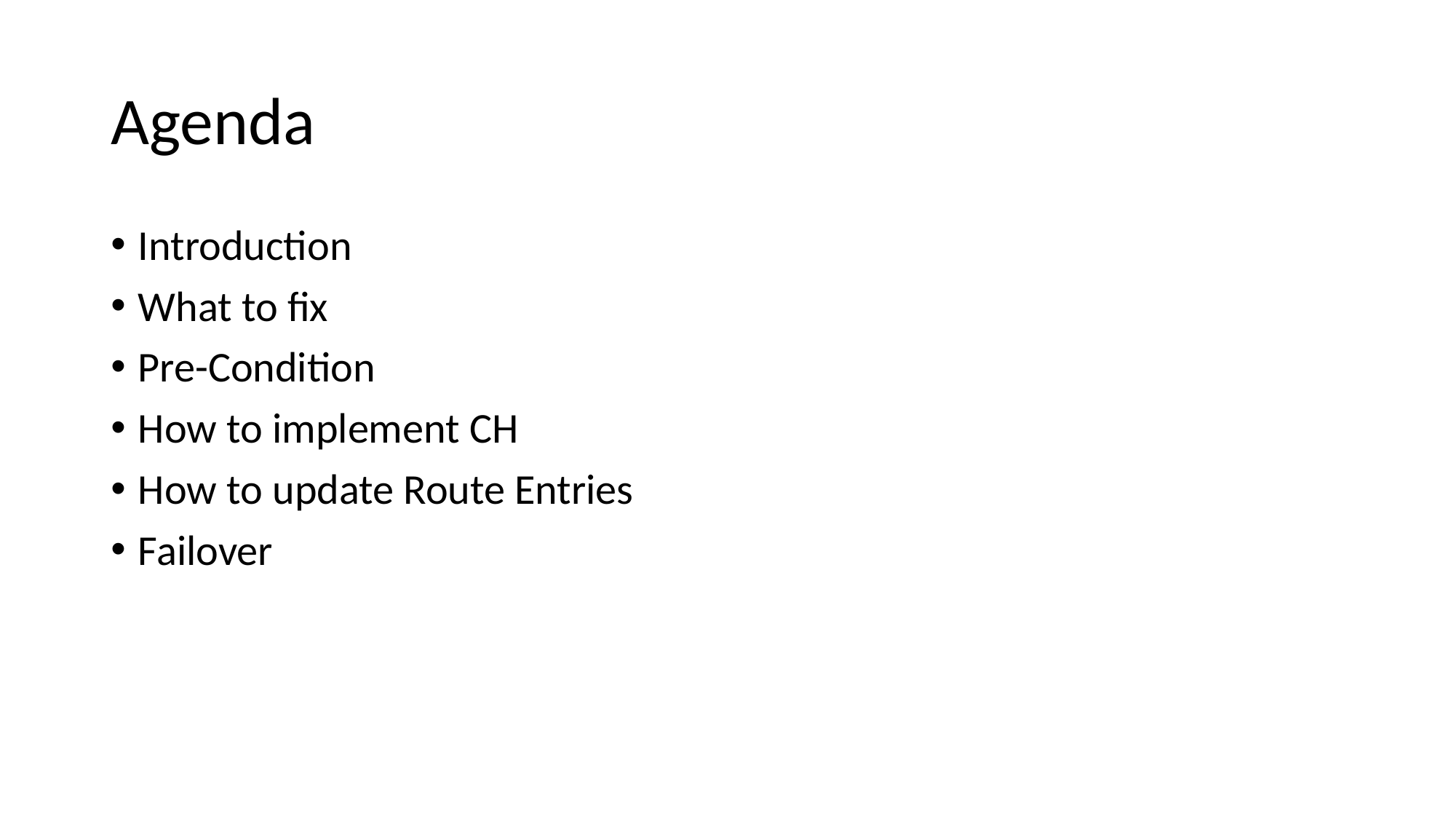

# Agenda
Introduction
What to fix
Pre-Condition
How to implement CH
How to update Route Entries
Failover